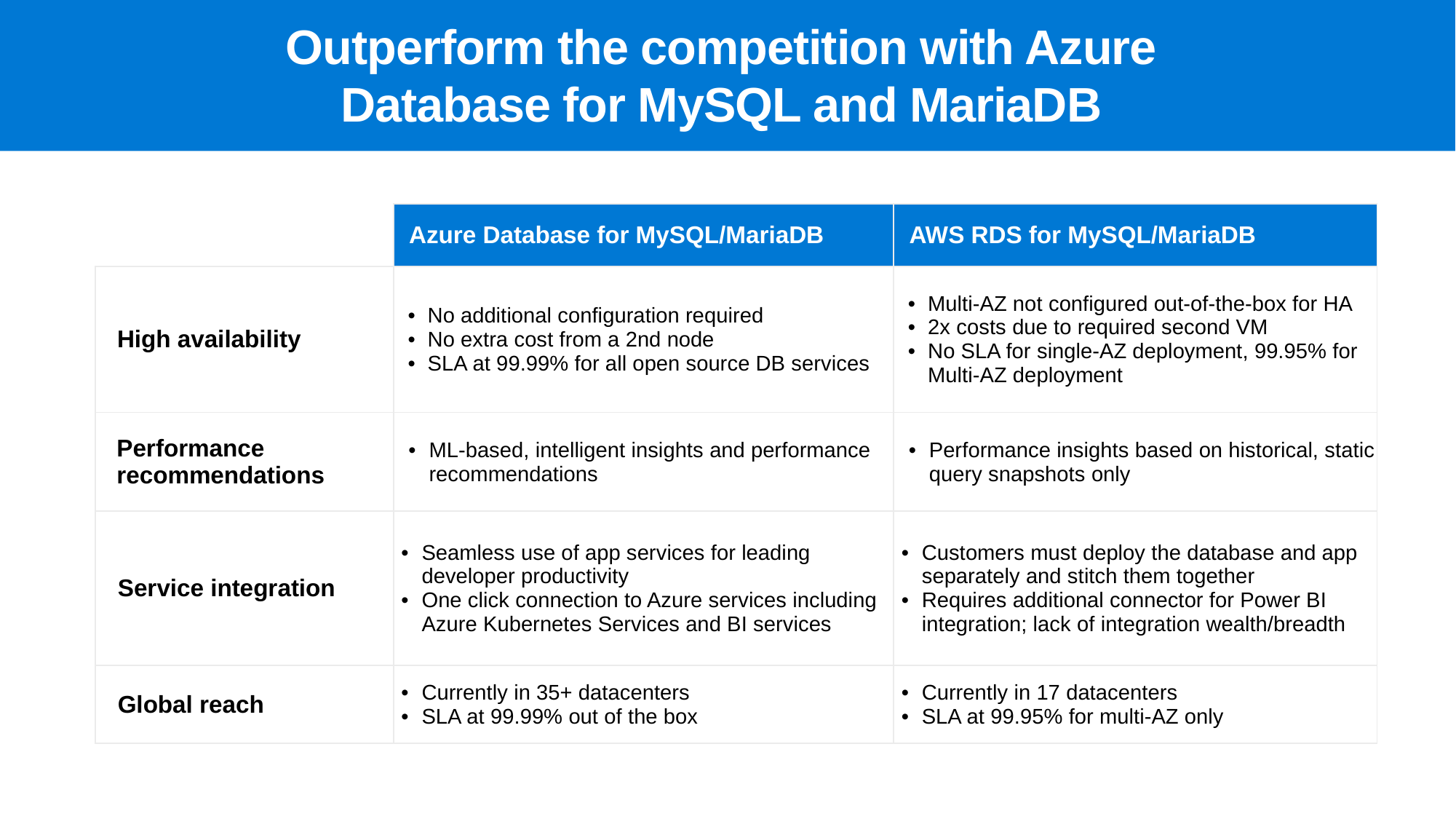

# Outperform the competition with Azure Database for MySQL and MariaDB
|  | Azure Database for MySQL/MariaDB | AWS RDS for MySQL/MariaDB |
| --- | --- | --- |
| High availability | No additional configuration required No extra cost from a 2nd node SLA at 99.99% for all open source DB services | Multi-AZ not configured out-of-the-box for HA 2x costs due to required second VM No SLA for single-AZ deployment, 99.95% for Multi-AZ deployment |
| Performance recommendations | ML-based, intelligent insights and performance recommendations | Performance insights based on historical, static query snapshots only |
| Service integration | Seamless use of app services for leading developer productivity One click connection to Azure services including Azure Kubernetes Services and BI services | Customers must deploy the database and app separately and stitch them together Requires additional connector for Power BI integration; lack of integration wealth/breadth |
| Global reach | Currently in 35+ datacenters SLA at 99.99% out of the box | Currently in 17 datacenters SLA at 99.95% for multi-AZ only |